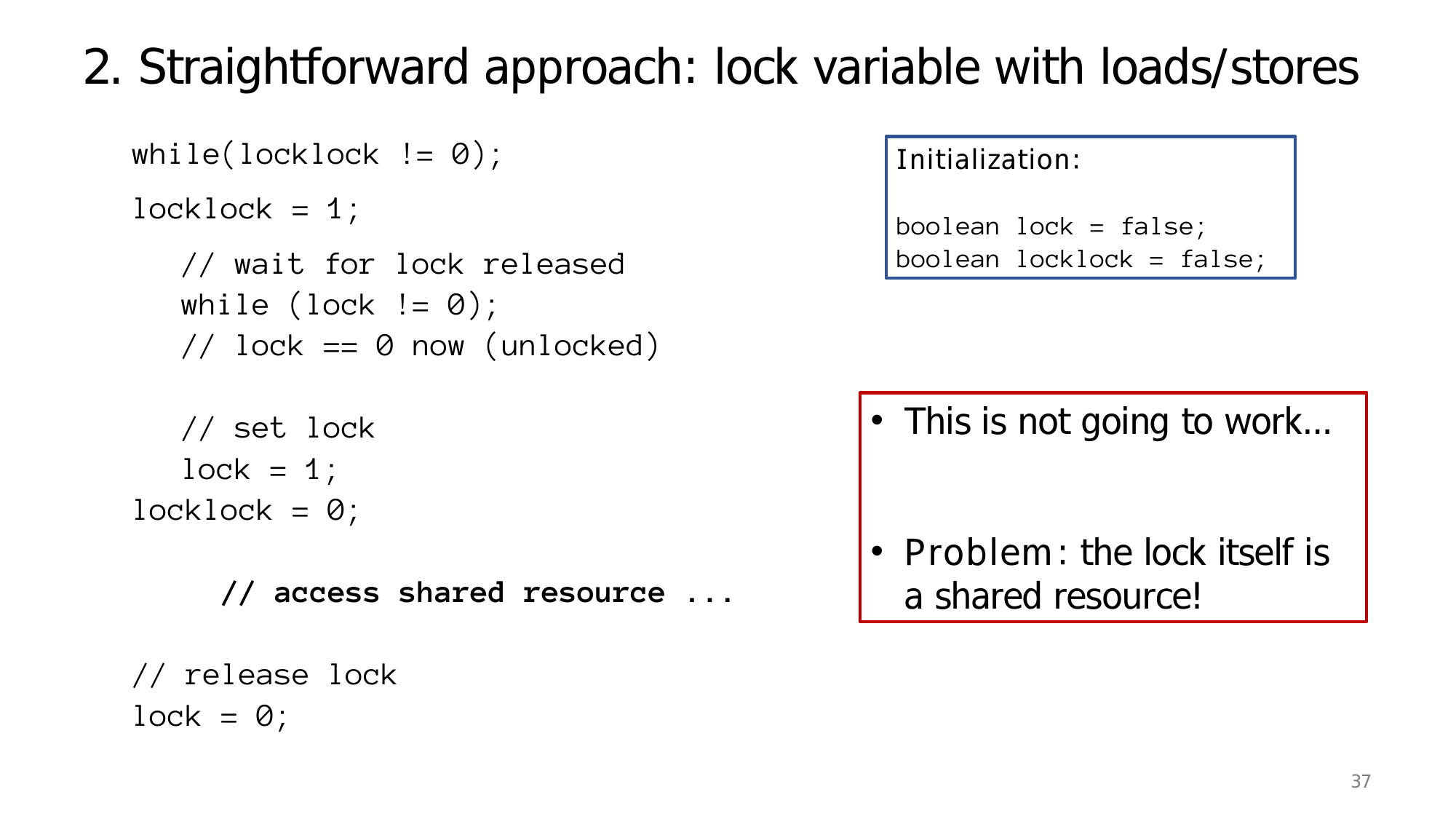

# 2. Straightforward approach: lock variable with loads/stores
while(locklock != 0);

locklock = 1;

// wait for lock released
while (lock != 0);
// lock == 0 now (unlocked)

// set lock
lock = 1;
locklock = 0;

     // access shared resource ...

// release lock
lock = 0;

Initialization:

boolean lock = false;
boolean locklock = false;
This is not going to work…

Problem: the lock itself is a shared resource!
37